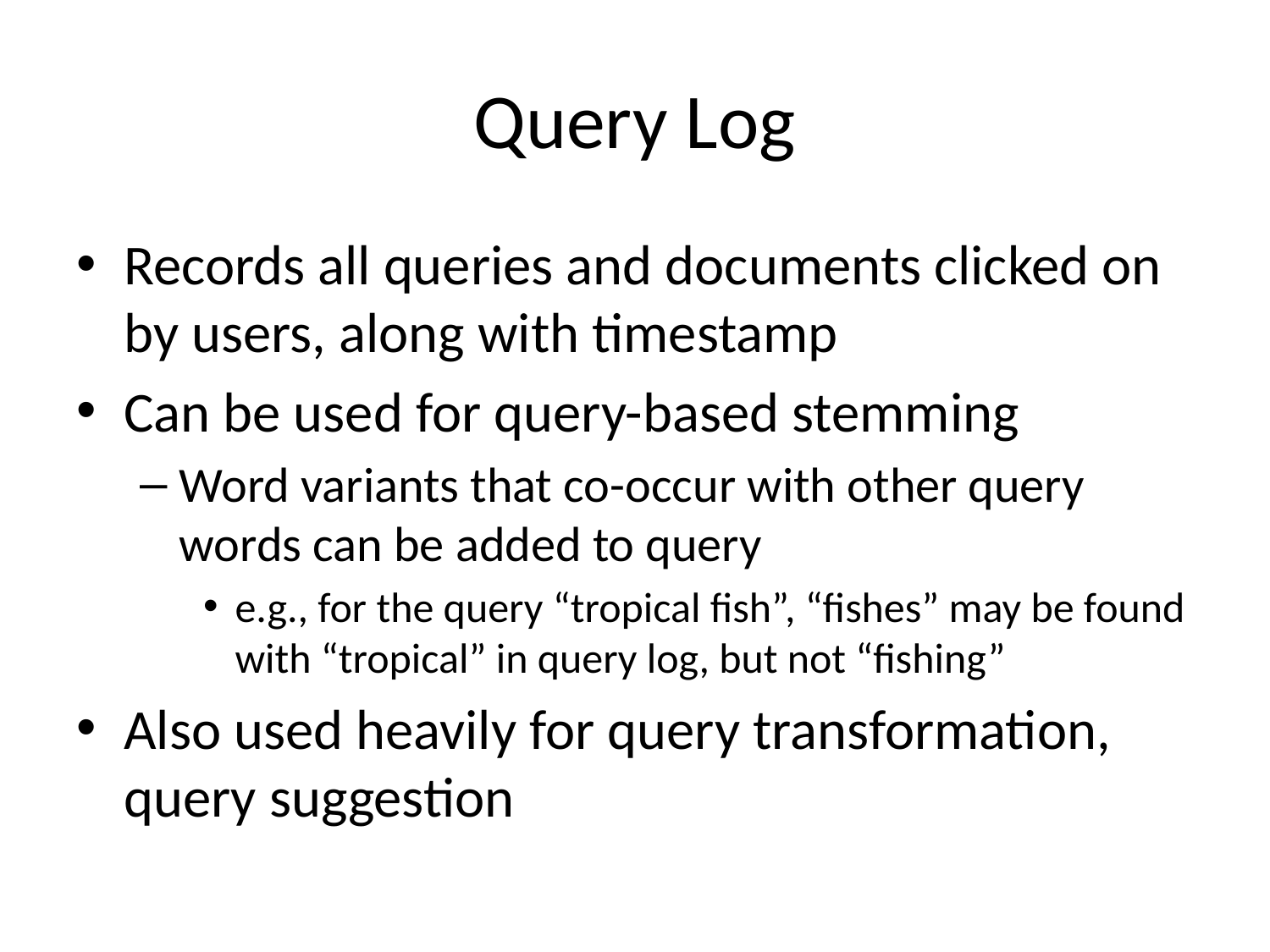

# Query Log
Records all queries and documents clicked on by users, along with timestamp
Can be used for query-based stemming
Word variants that co-occur with other query words can be added to query
e.g., for the query “tropical fish”, “fishes” may be found with “tropical” in query log, but not “fishing”
Also used heavily for query transformation, query suggestion